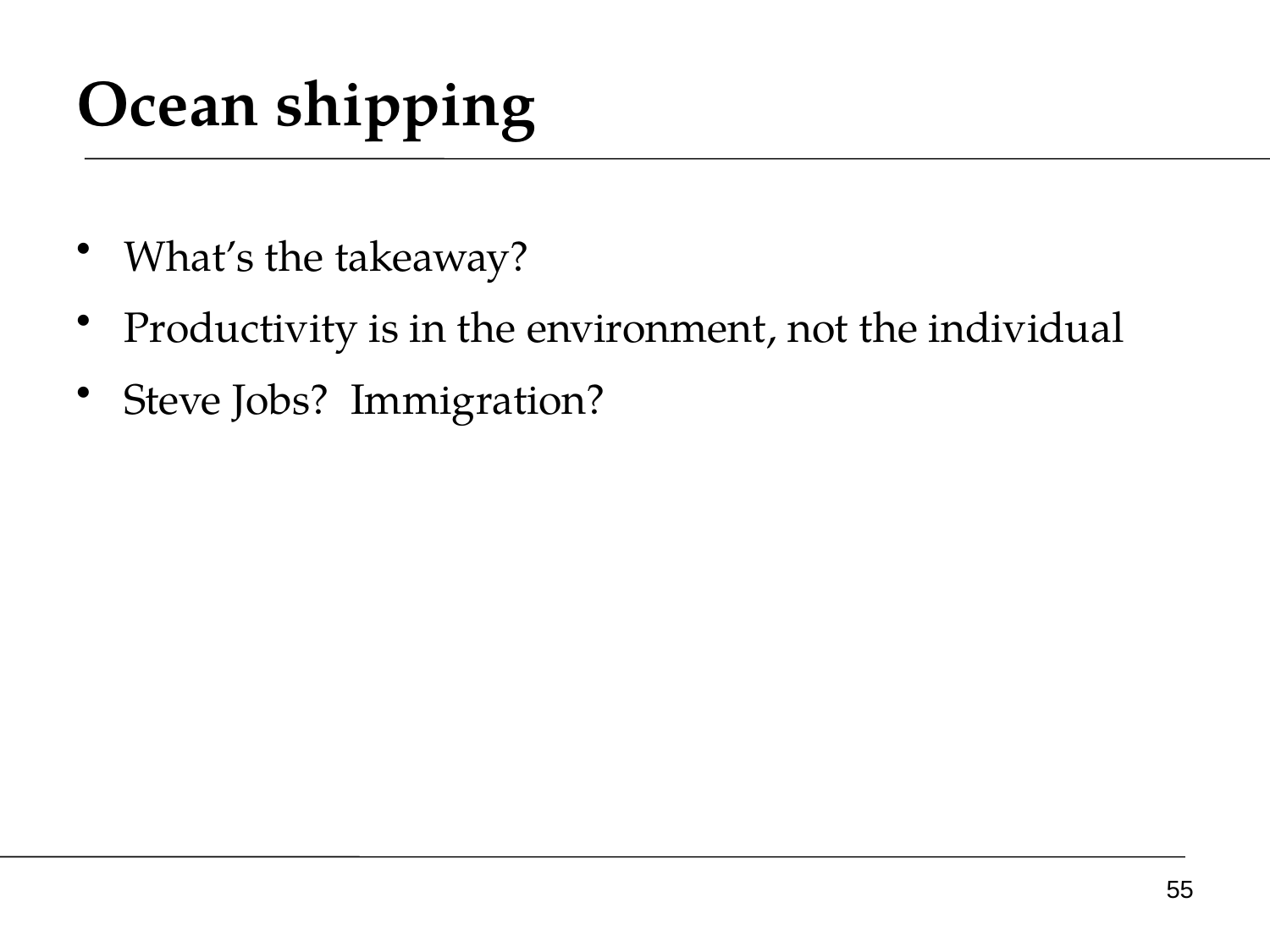

# Ocean shipping
What’s the takeaway?
Productivity is in the environment, not the individual
Steve Jobs?  Immigration?
55